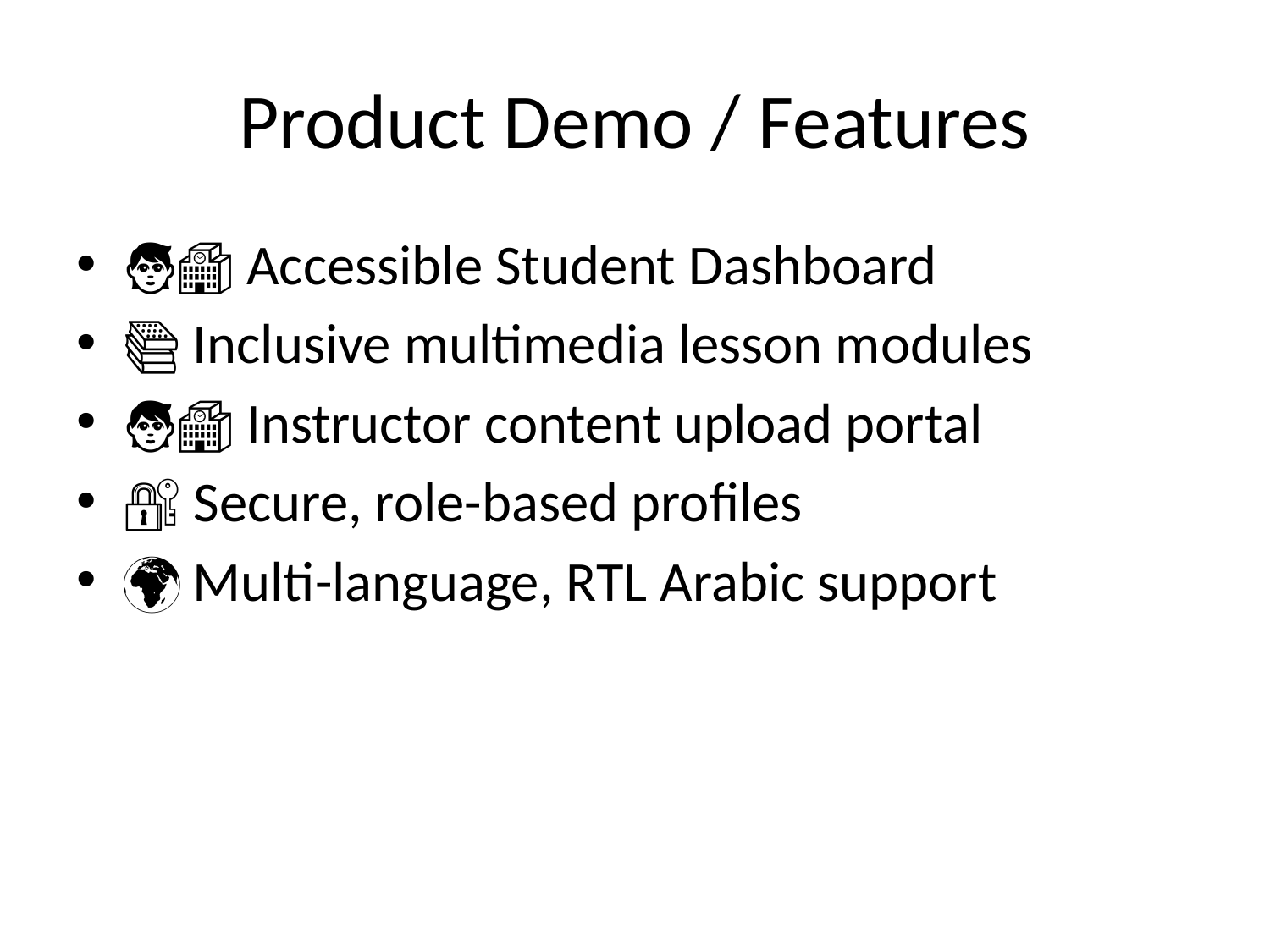

# Product Demo / Features
🧑‍🏫 Accessible Student Dashboard
📚 Inclusive multimedia lesson modules
🧑‍🏫 Instructor content upload portal
🔐 Secure, role-based profiles
🌍 Multi-language, RTL Arabic support